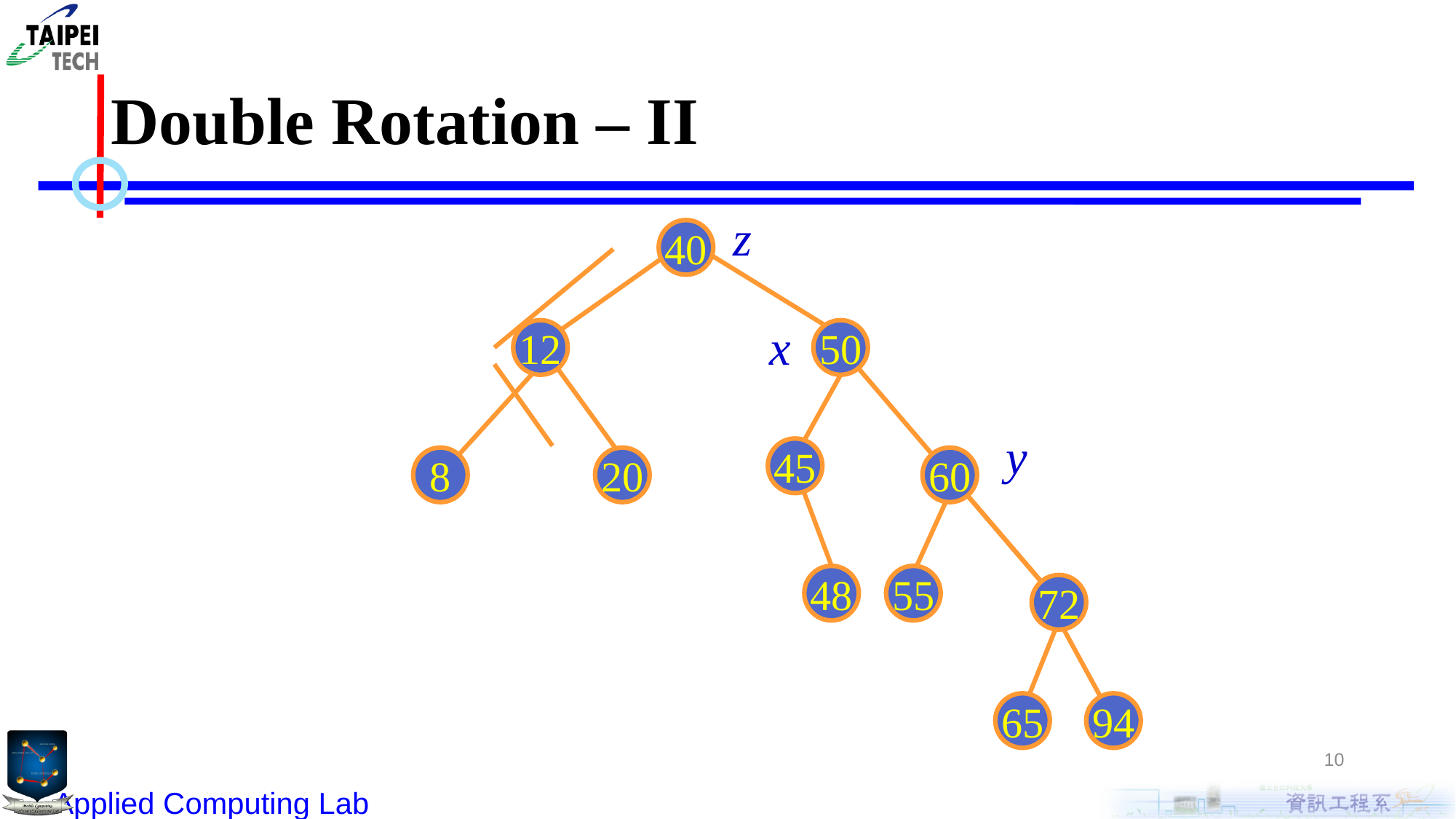

# Double Rotation – II
z
40

x
12
50

y
45
8
20
60

48
55
72

65
94
10